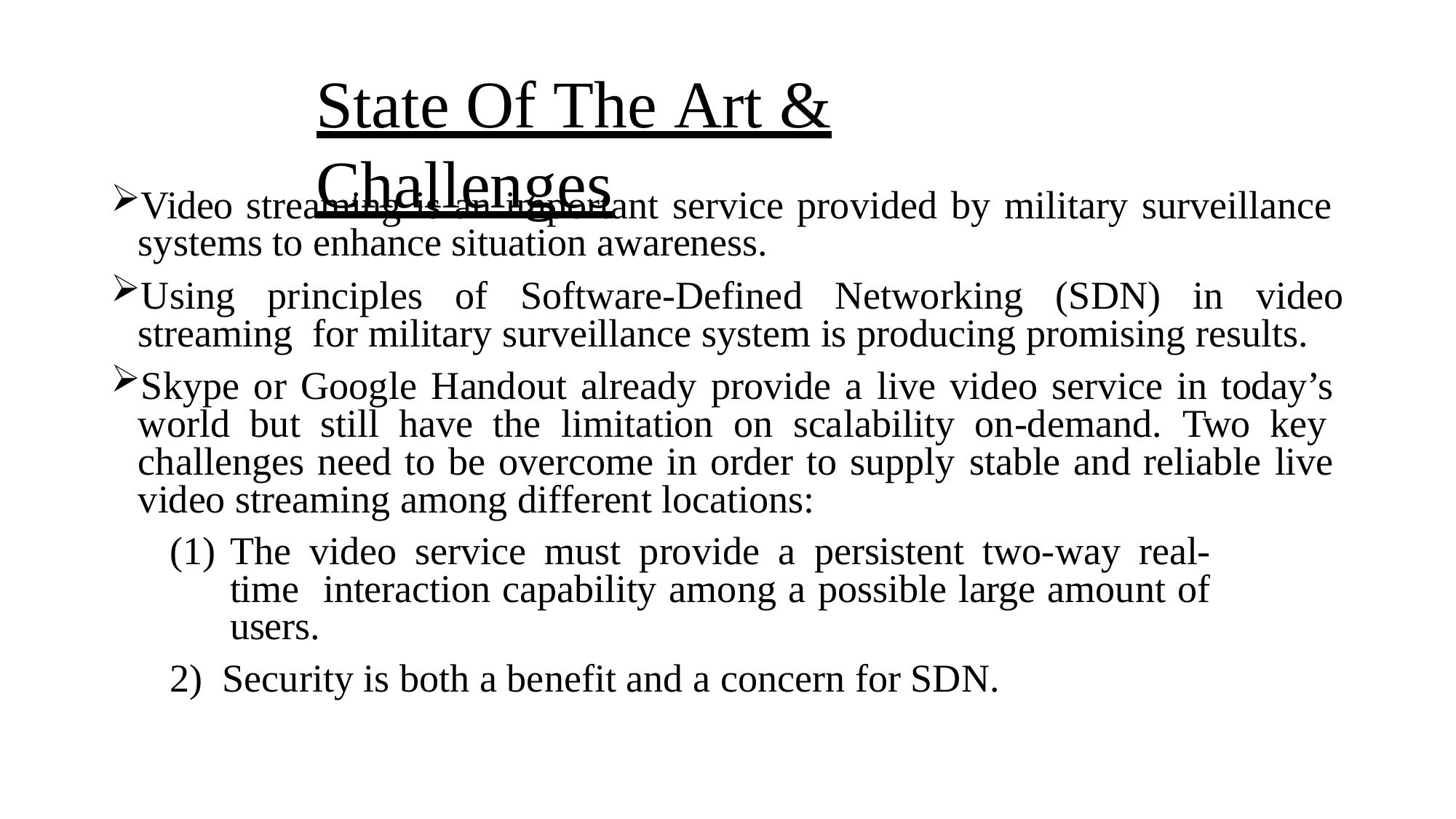

# State Of The Art & Challenges
Video streaming is an important service provided by military surveillance  systems to enhance situation awareness.
Using principles of Software-Defined Networking (SDN) in video streaming  for military surveillance system is producing promising results.
Skype or Google Handout already provide a live video service in today’s  world but still have the limitation on scalability on-demand. Two key  challenges need to be overcome in order to supply stable and reliable live  video streaming among different locations:
The video service must provide a persistent two-way real-time  interaction capability among a possible large amount of users.
2)  Security is both a benefit and a concern for SDN.